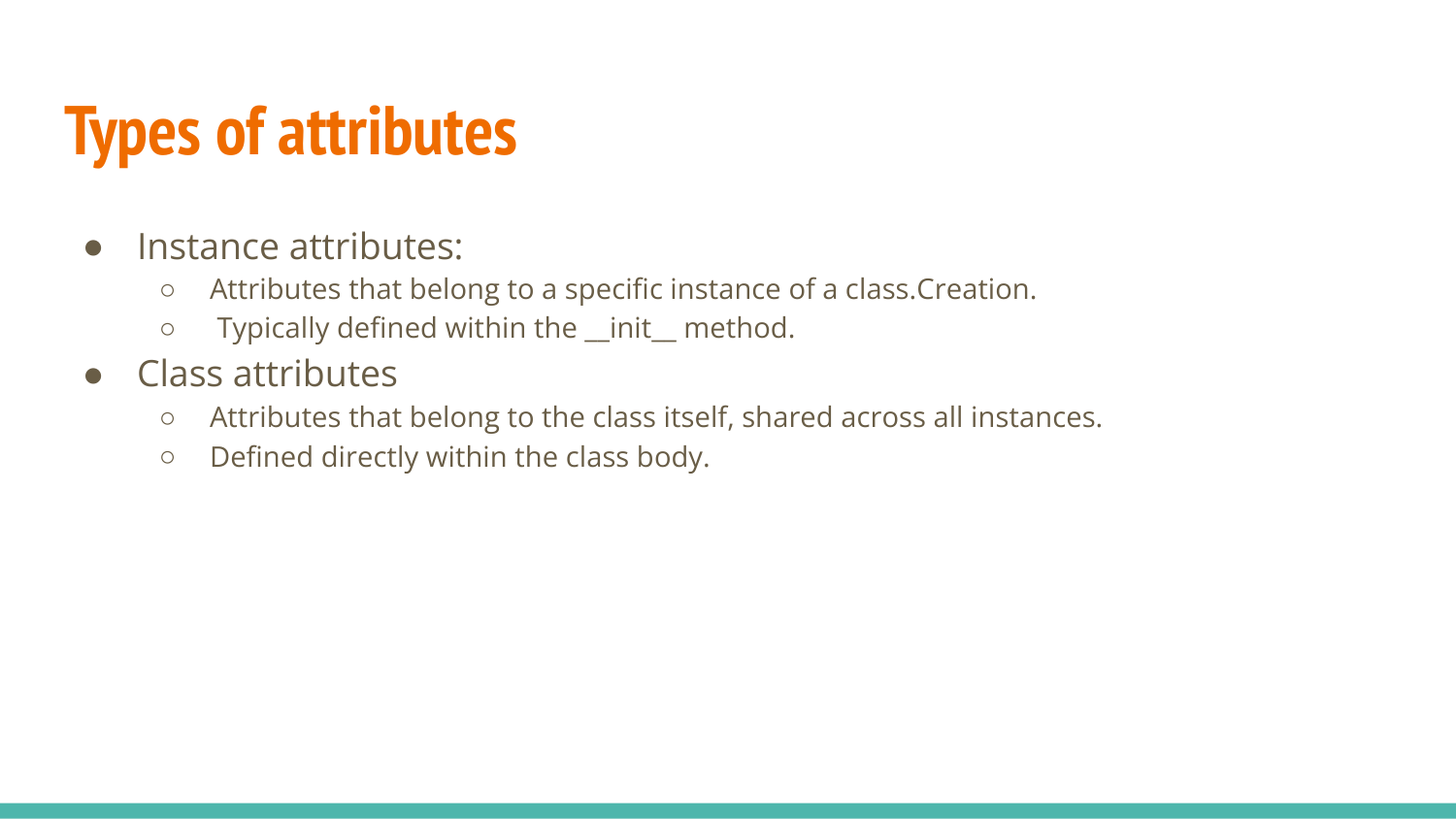

# Types of attributes
Instance attributes:
Attributes that belong to a specific instance of a class.Creation.
 Typically defined within the __init__ method.
Class attributes
Attributes that belong to the class itself, shared across all instances.
Defined directly within the class body.